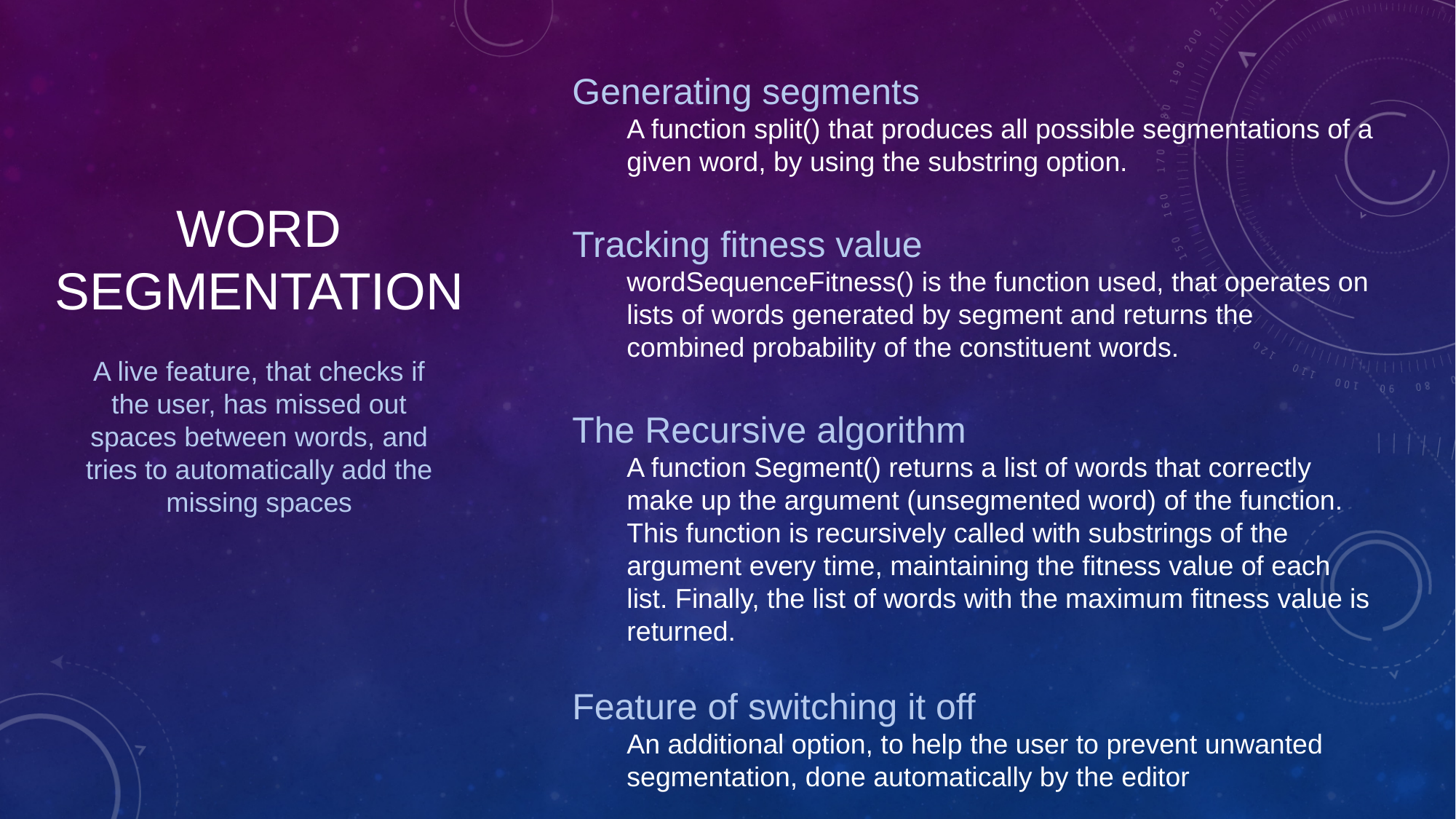

Generating segments
A function split() that produces all possible segmentations of a given word, by using the substring option.

Tracking fitness value
wordSequenceFitness() is the function used, that operates on lists of words generated by segment and returns the combined probability of the constituent words.

The Recursive algorithm
A function Segment() returns a list of words that correctly make up the argument (unsegmented word) of the function. This function is recursively called with substrings of the argument every time, maintaining the fitness value of each list. Finally, the list of words with the maximum fitness value is returned.

Feature of switching it off
An additional option, to help the user to prevent unwanted segmentation, done automatically by the editor
# WORD SEGMENTATION
A live feature, that checks if the user, has missed out spaces between words, and tries to automatically add the missing spaces